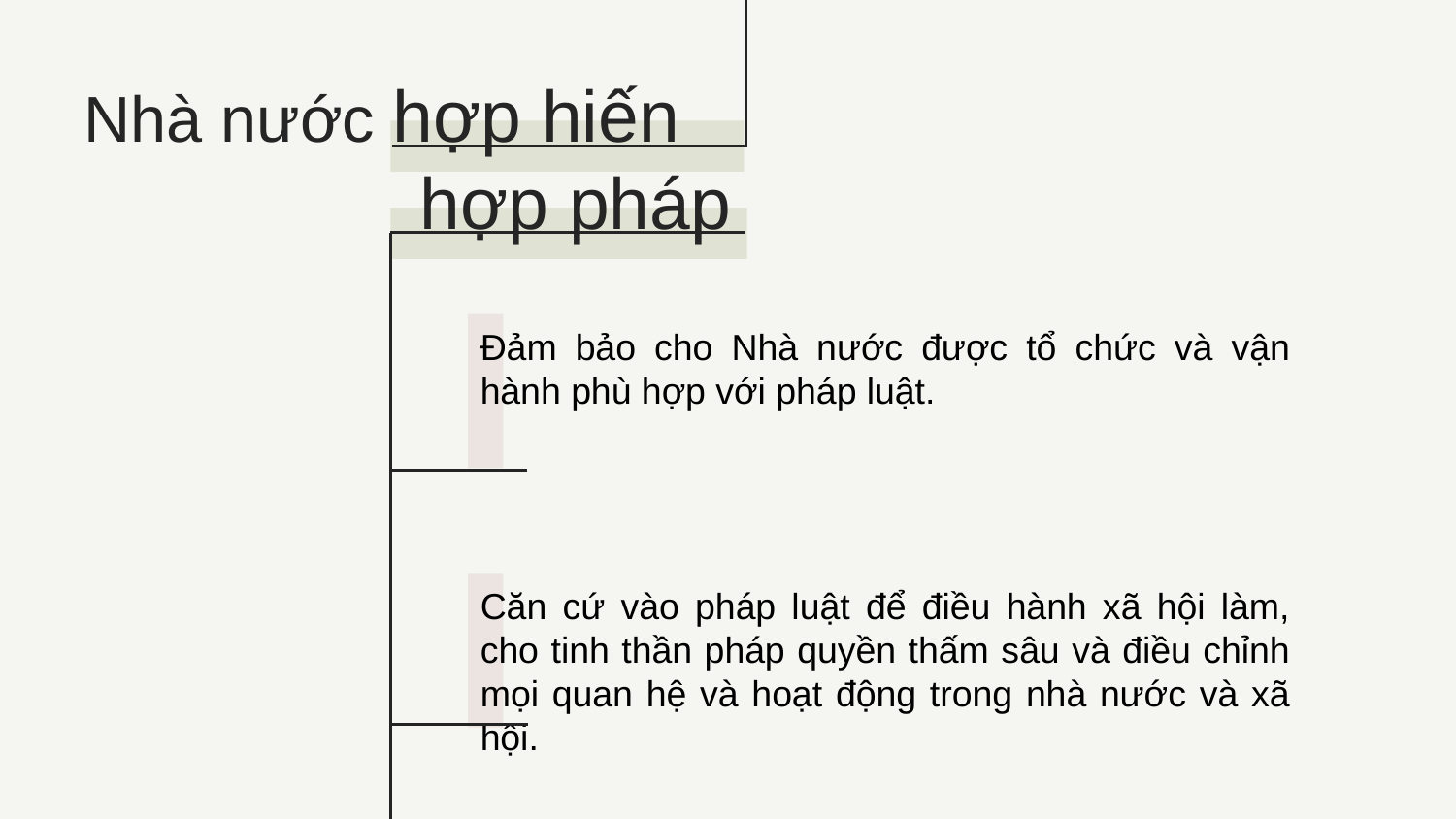

Nhà nước hợp hiến
hợp pháp

Đảm bảo cho Nhà nước được tổ chức và vận hành phù hợp với pháp luật.

Căn cứ vào pháp luật để điều hành xã hội làm, cho tinh thần pháp quyền thấm sâu và điều chỉnh mọi quan hệ và hoạt động trong nhà nước và xã hội.